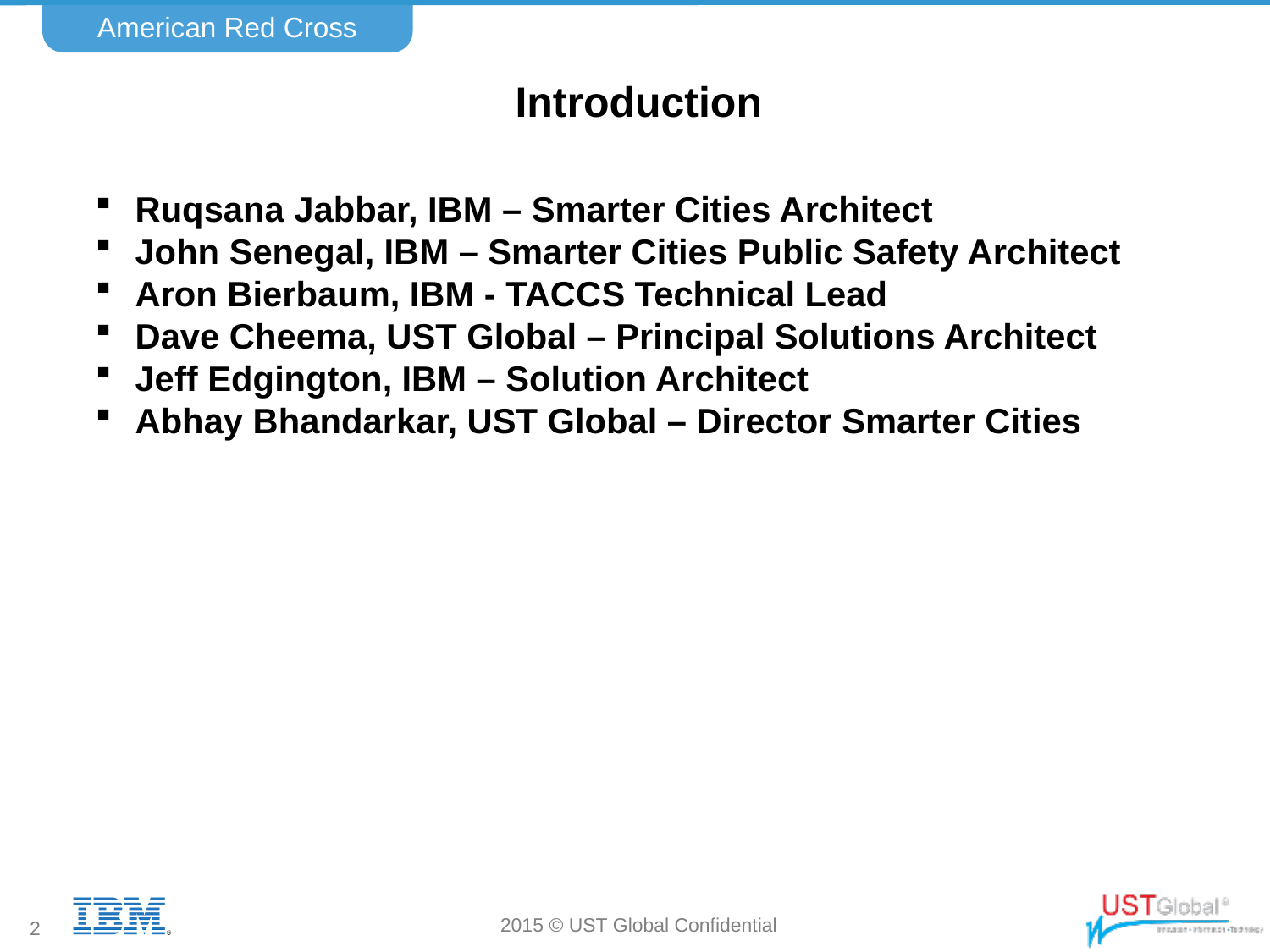

American Red Cross
# Introduction
Ruqsana Jabbar, IBM – Smarter Cities Architect
John Senegal, IBM – Smarter Cities Public Safety Architect
Aron Bierbaum, IBM - TACCS Technical Lead
Dave Cheema, UST Global – Principal Solutions Architect
Jeff Edgington, IBM – Solution Architect
Abhay Bhandarkar, UST Global – Director Smarter Cities

2